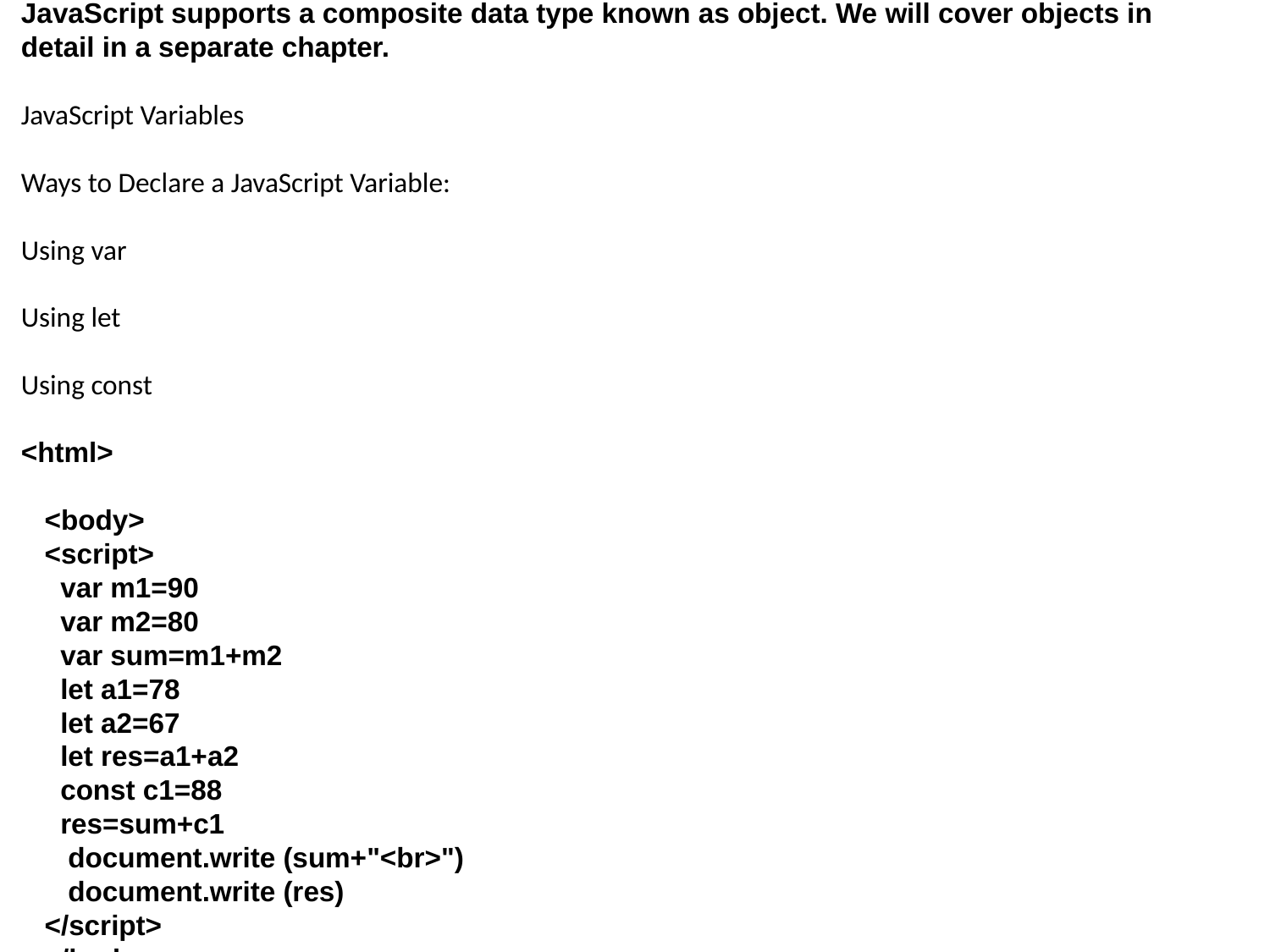

JavaScript Datatypes

JavaScript allows you to work with three primitive data types −

Numbers, eg. 567, 529.50 etc.

Strings of text e.g. “hello" etc.

Boolean e.g. true or false.

JavaScript also defines two trivial data types, null and undefined, each of which defines only a single value. In addition to these primitive data types,

JavaScript supports a composite data type known as object. We will cover objects in detail in a separate chapter.

JavaScript Variables

Ways to Declare a JavaScript Variable:

Using var

Using let

Using const

<html>

   <body>
   <script>
     var m1=90
     var m2=80
     var sum=m1+m2
     let a1=78
     let a2=67
     let res=a1+a2
     const c1=88
     res=sum+c1
      document.write (sum+"<br>")
      document.write (res)
   </script>
   </body>
</html>